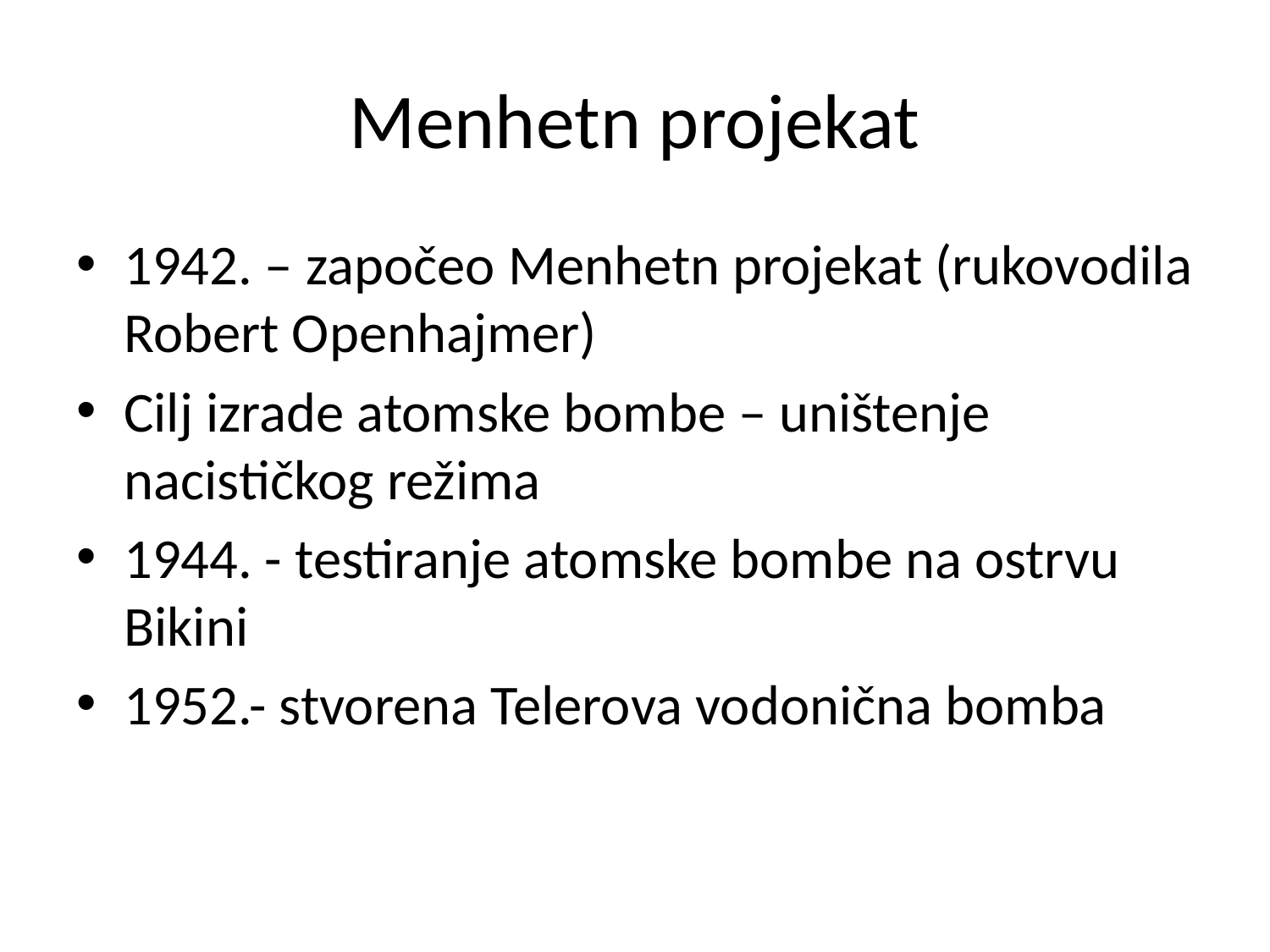

# Menhetn projekat
1942. – započeo Menhetn projekat (rukovodila Robert Openhajmer)
Cilj izrade atomske bombe – uništenje nacističkog režima
1944. - testiranje atomske bombe na ostrvu Bikini
1952.- stvorena Telerova vodonična bomba